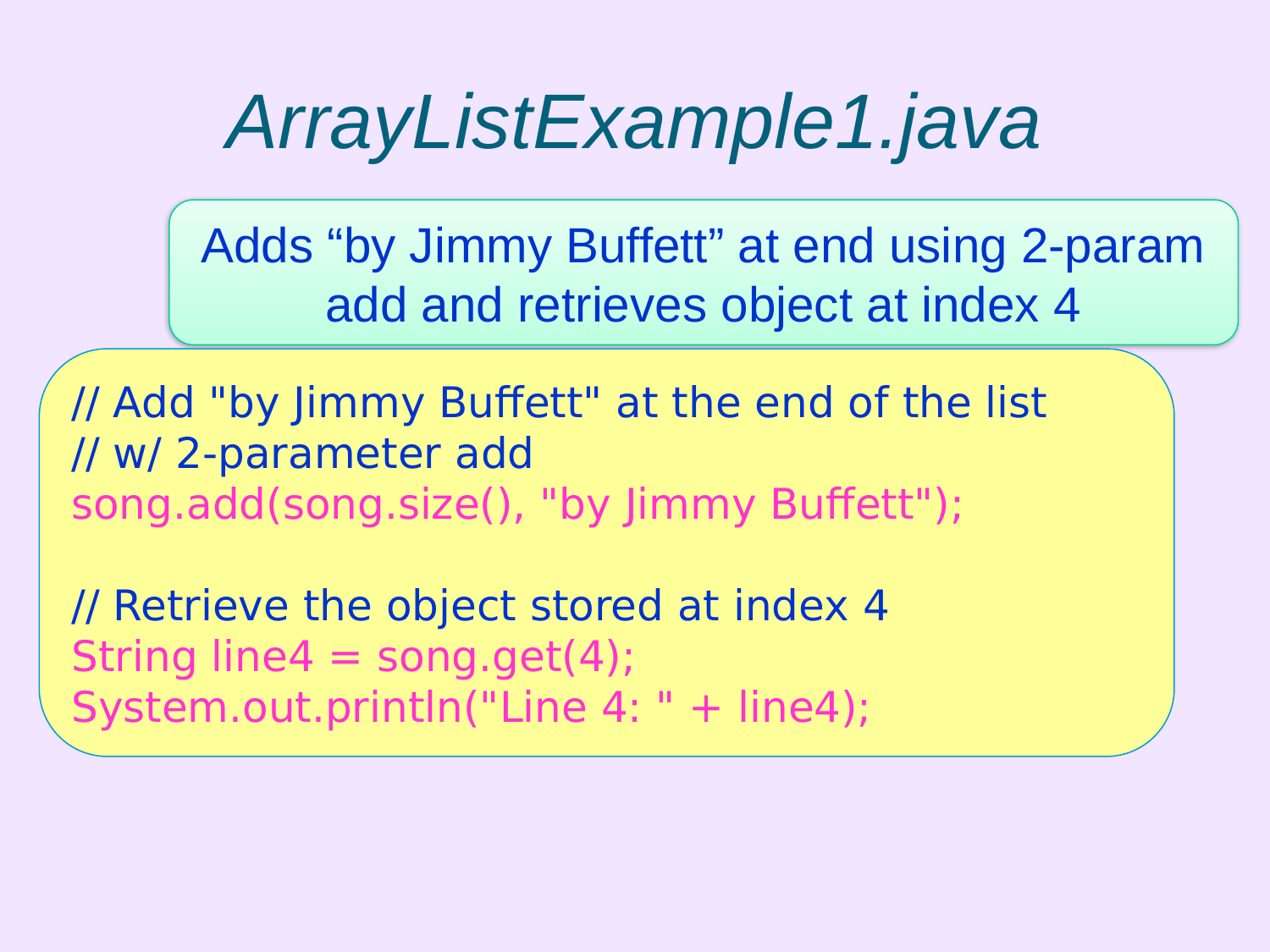

# ArrayListExample1.java
Adds “by Jimmy Buffett” at end using 2-param add and retrieves object at index 4
// Add "by Jimmy Buffett" at the end of the list
// w/ 2-parameter add
song.add(song.size(), "by Jimmy Buffett");

// Retrieve the object stored at index 4
String line4 = song.get(4);
System.out.println("Line 4: " + line4);